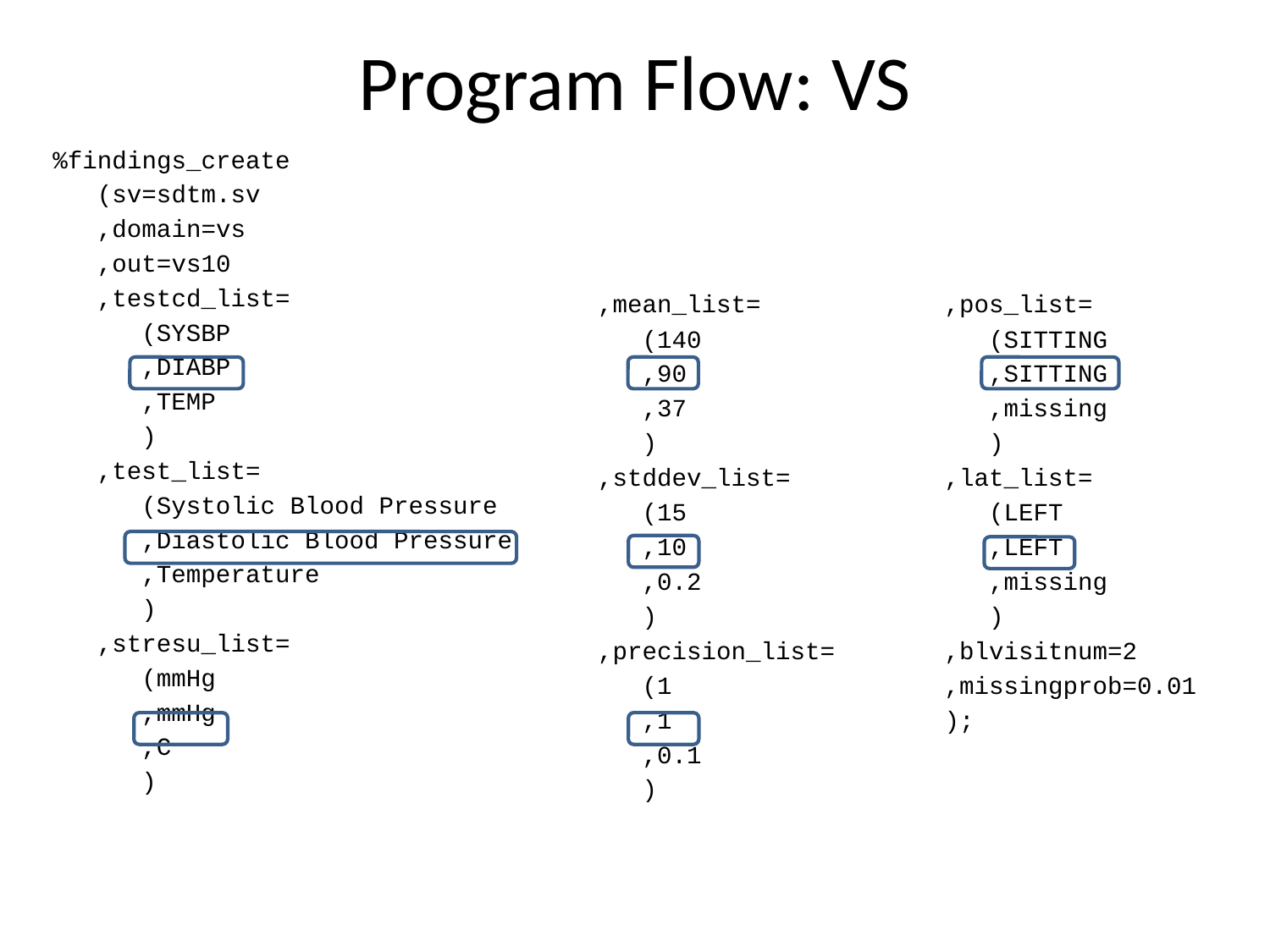

# Program Flow: VS
%findings_create
   (sv=sdtm.sv
   ,domain=vs
   ,out=vs10
   ,testcd_list=
      (SYSBP
      ,DIABP
      ,TEMP
      )
   ,test_list=
      (Systolic Blood Pressure
      ,Diastolic Blood Pressure
      ,Temperature
      )
   ,stresu_list=
      (mmHg
      ,mmHg
      ,C
      )

   ,mean_list=
      (140
      ,90
      ,37
      )
   ,stddev_list=
      (15
      ,10
      ,0.2
      )
   ,precision_list=
      (1
      ,1
      ,0.1
      )
   ,pos_list=
      (SITTING
      ,SITTING
      ,missing
      )
   ,lat_list=
      (LEFT
      ,LEFT
      ,missing
      )
   ,blvisitnum=2
   ,missingprob=0.01
   );